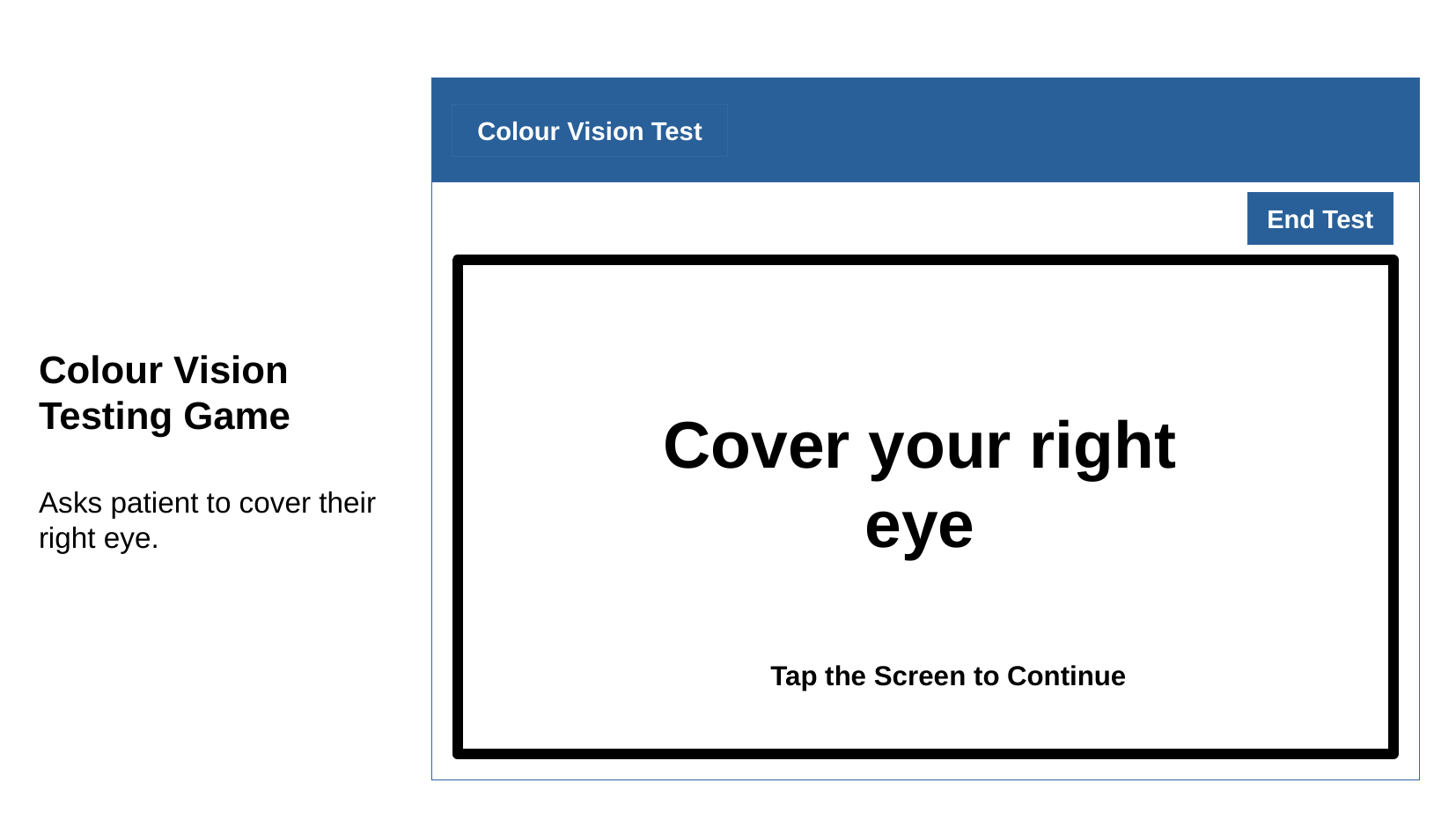

Colour Vision Test
End Test

Colour Vision Testing Game

Asks patient to cover their right eye.
Cover your right eye
Tap the Screen to Continue